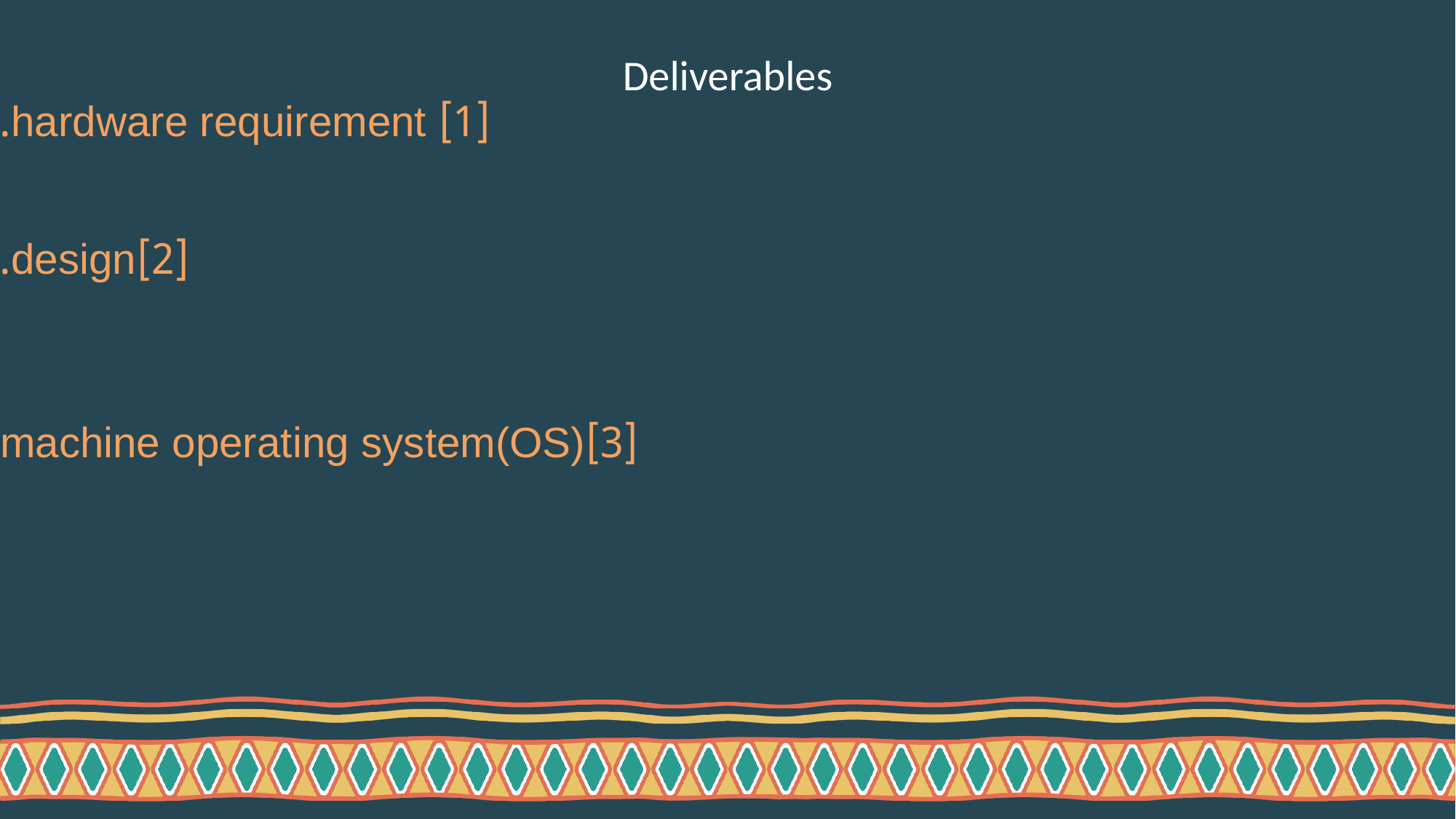

Deliverables
[1] hardware requirement.

[2]design.

[3]machine operating system(OS)